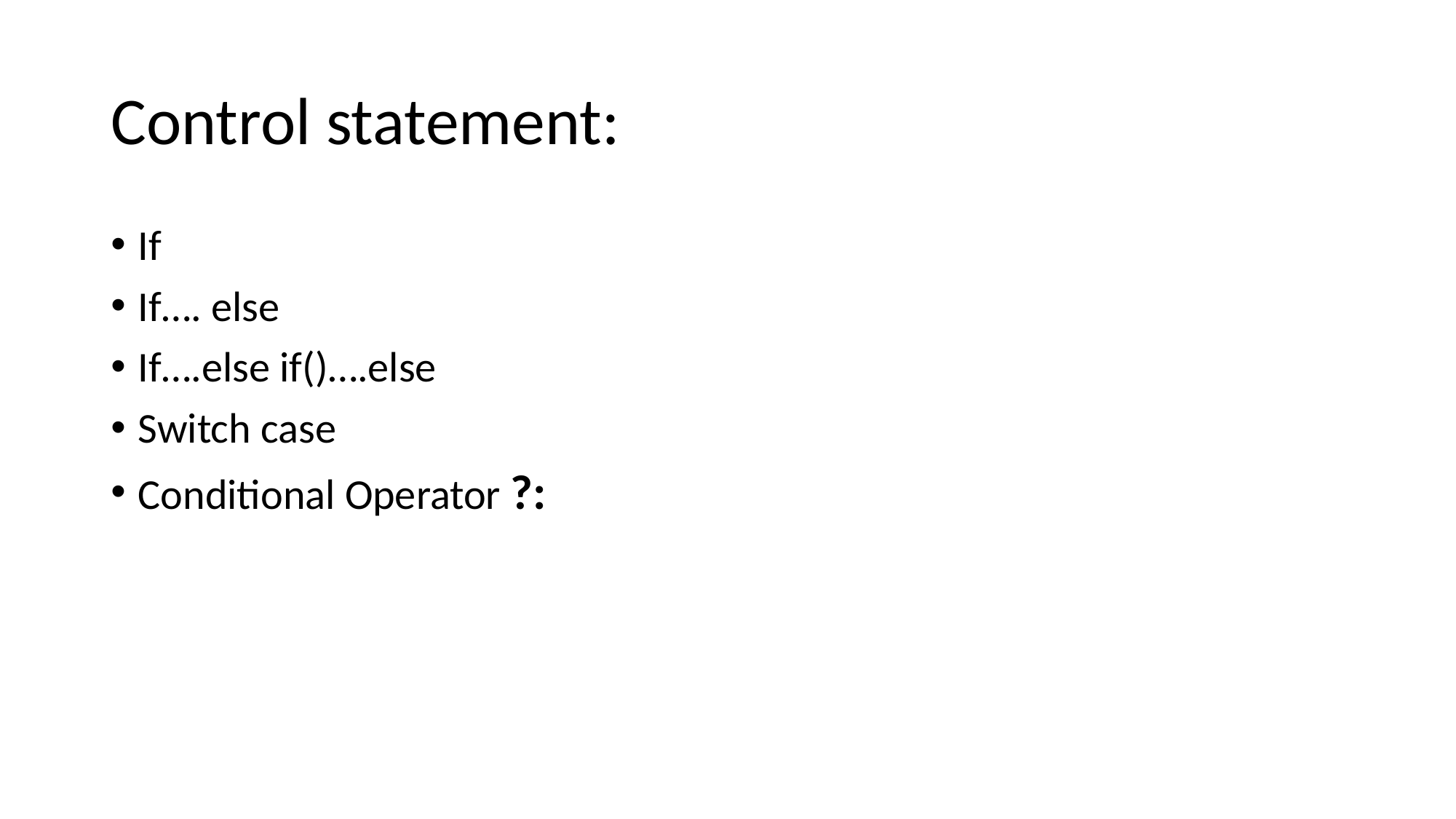

# Control statement:
If
If…. else
If….else if()….else
Switch case
Conditional Operator ?: